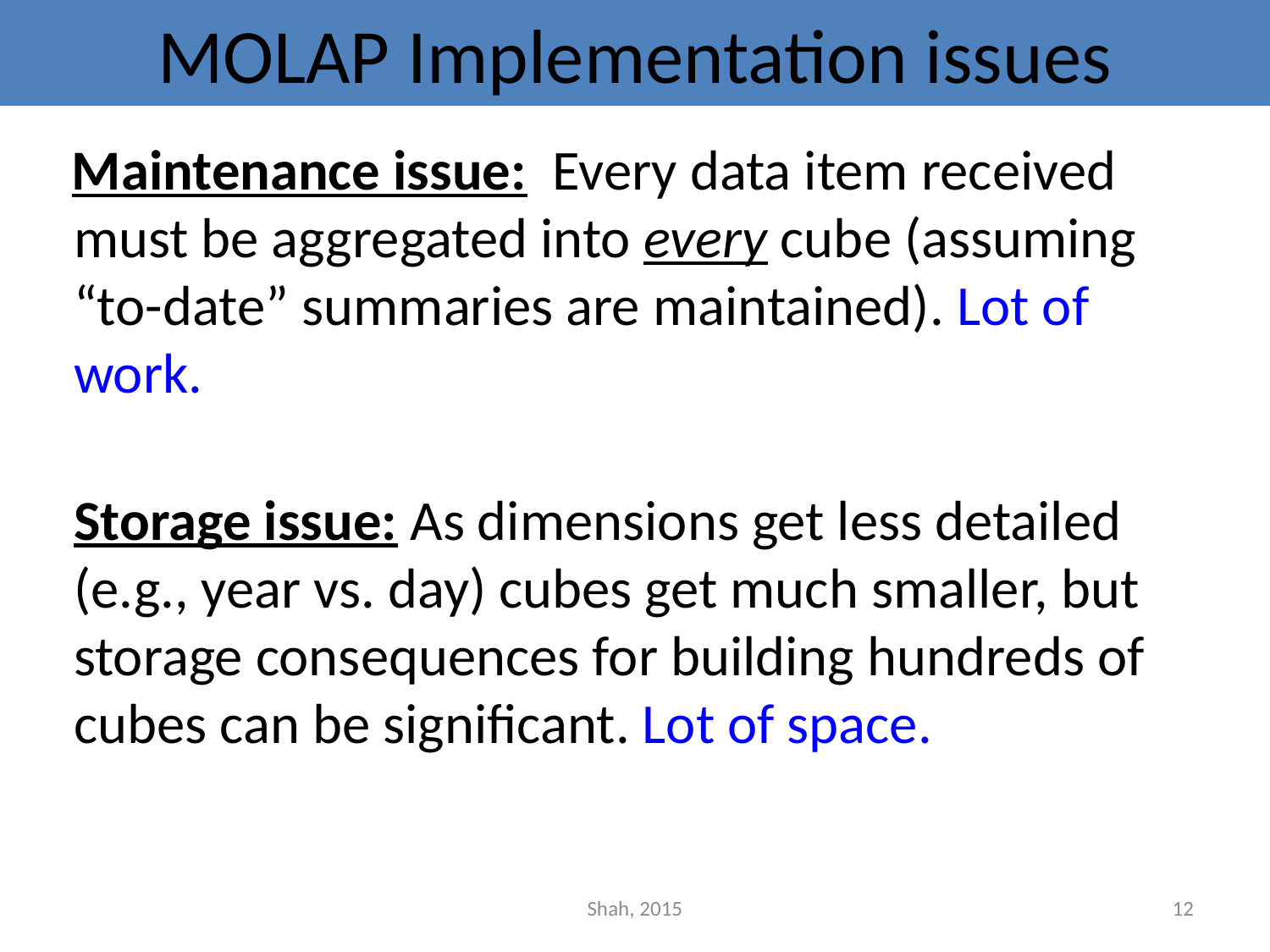

# MOLAP Implementation issues
   Maintenance issue:  Every data item received must be aggregated into every cube (assuming “to-date” summaries are maintained). Lot of work.

	Storage issue: As dimensions get less detailed (e.g., year vs. day) cubes get much smaller, but storage consequences for building hundreds of cubes can be significant. Lot of space.
Shah, 2015
12